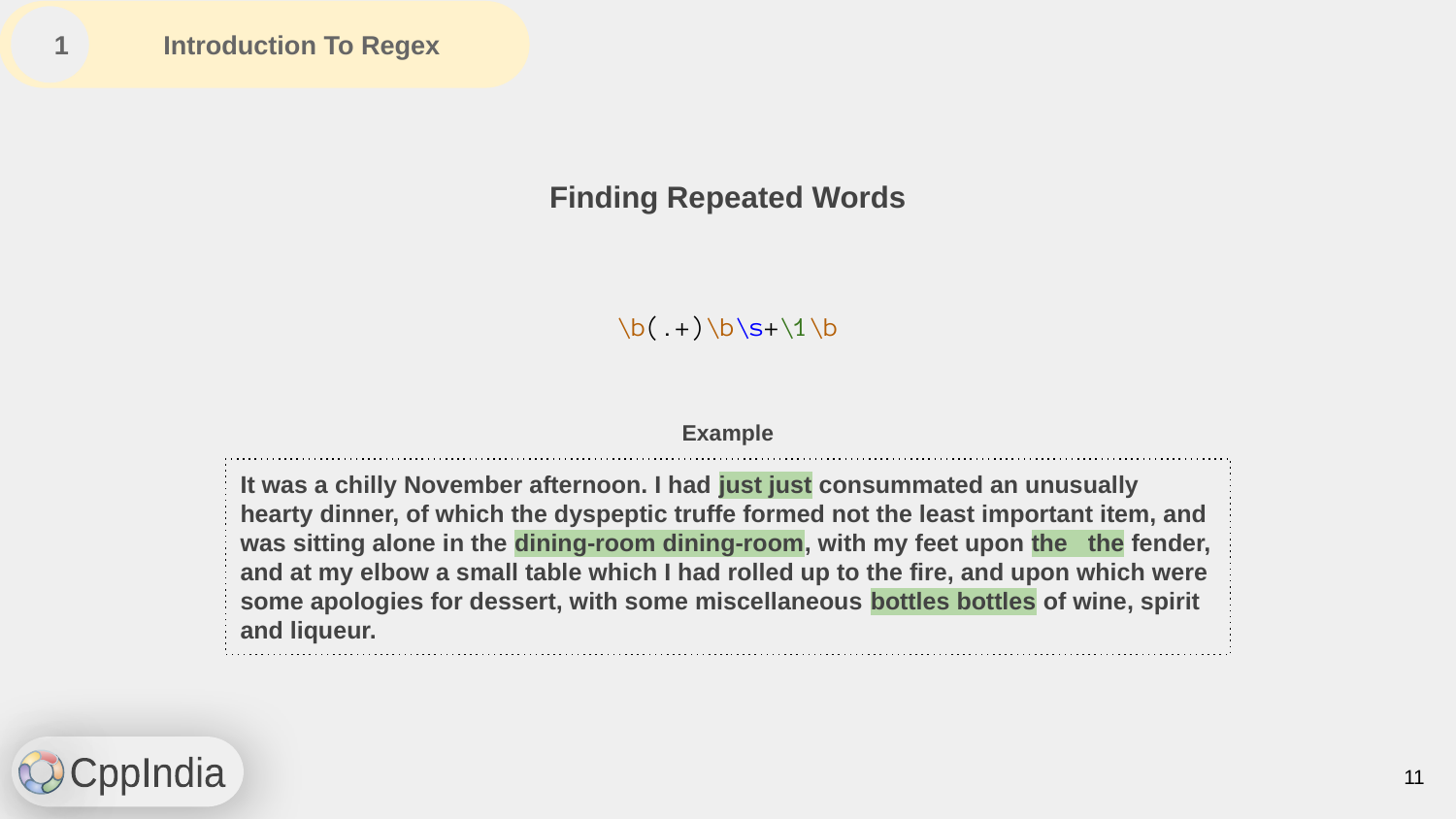

1             Introduction To Regex
Finding Repeated Words
\b(.+)\b\s+\1\b
Example
It was a chilly November afternoon. I had just just consummated an unusually hearty dinner, of which the dyspeptic truffe formed not the least important item, and was sitting alone in the dining-room dining-room, with my feet upon the   the fender, and at my elbow a small table which I had rolled up to the fire, and upon which were some apologies for dessert, with some miscellaneous bottles bottles of wine, spirit and liqueur.
11